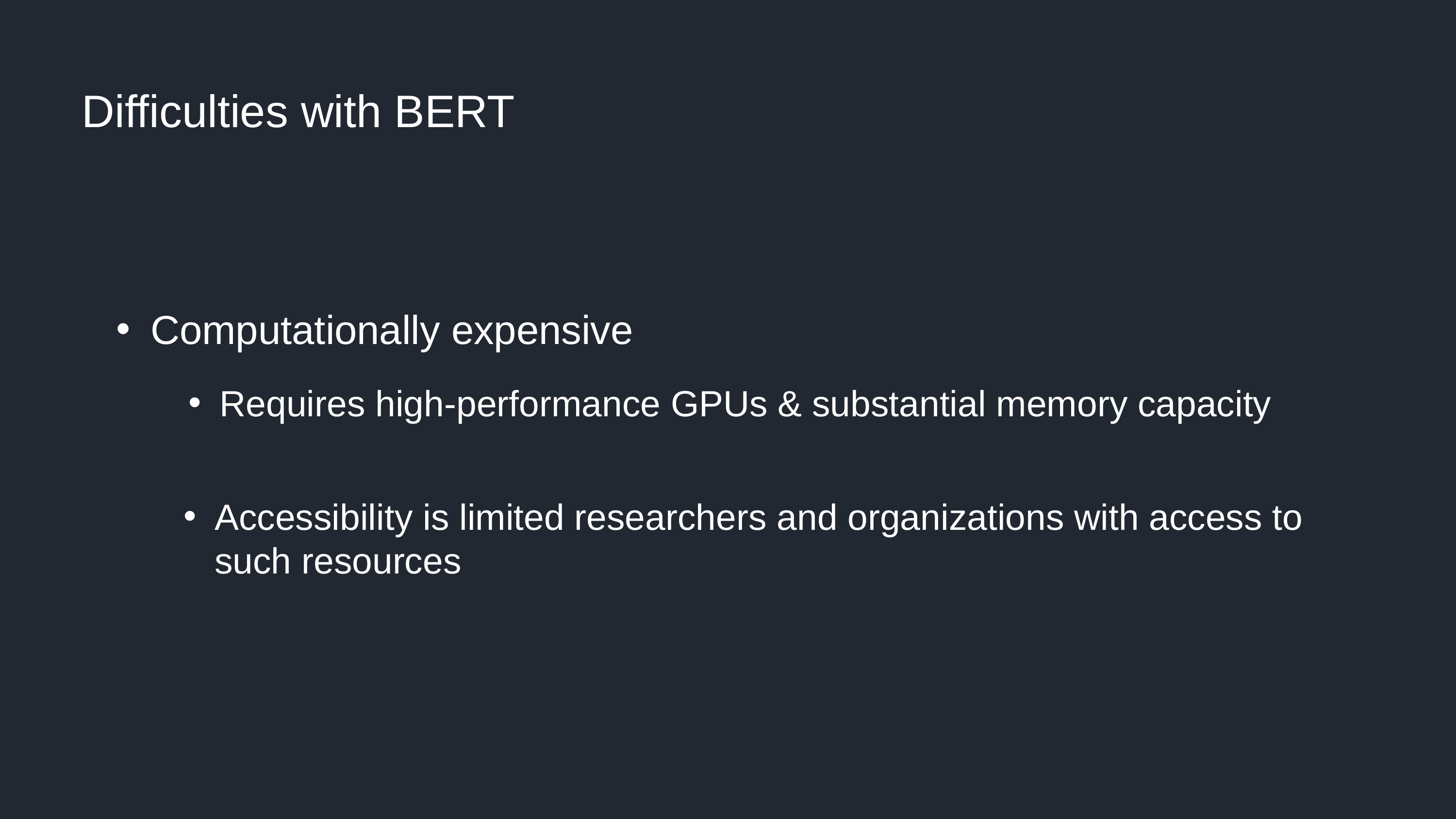

Difficulties with BERT
Computationally expensive
Requires high-performance GPUs & substantial memory capacity
Accessibility is limited researchers and organizations with access to such resources